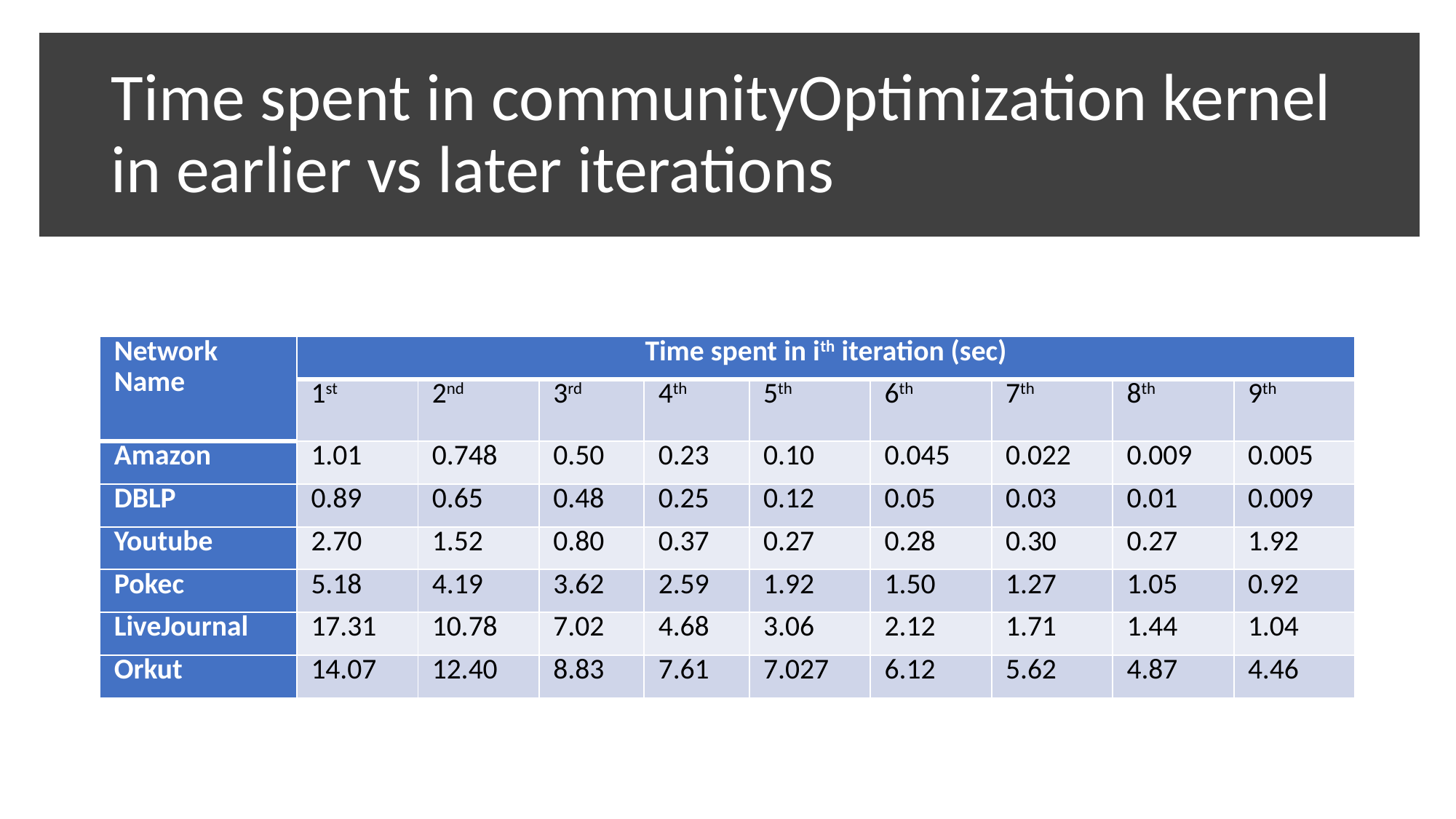

# Time spent in communityOptimization kernel in earlier vs later iterations
| Network Name | Time spent in ith iteration (sec) |  |  |  |  |  |  |  |  |
| --- | --- | --- | --- | --- | --- | --- | --- | --- | --- |
|  | 1st | 2nd | 3rd | 4th | 5th | 6th | 7th | 8th | 9th |
| Amazon | 1.01 | 0.748 | 0.50 | 0.23 | 0.10 | 0.045 | 0.022 | 0.009 | 0.005 |
| DBLP | 0.89 | 0.65 | 0.48 | 0.25 | 0.12 | 0.05 | 0.03 | 0.01 | 0.009 |
| Youtube | 2.70 | 1.52 | 0.80 | 0.37 | 0.27 | 0.28 | 0.30 | 0.27 | 1.92 |
| Pokec | 5.18 | 4.19 | 3.62 | 2.59 | 1.92 | 1.50 | 1.27 | 1.05 | 0.92 |
| LiveJournal | 17.31 | 10.78 | 7.02 | 4.68 | 3.06 | 2.12 | 1.71 | 1.44 | 1.04 |
| Orkut | 14.07 | 12.40 | 8.83 | 7.61 | 7.027 | 6.12 | 5.62 | 4.87 | 4.46 |